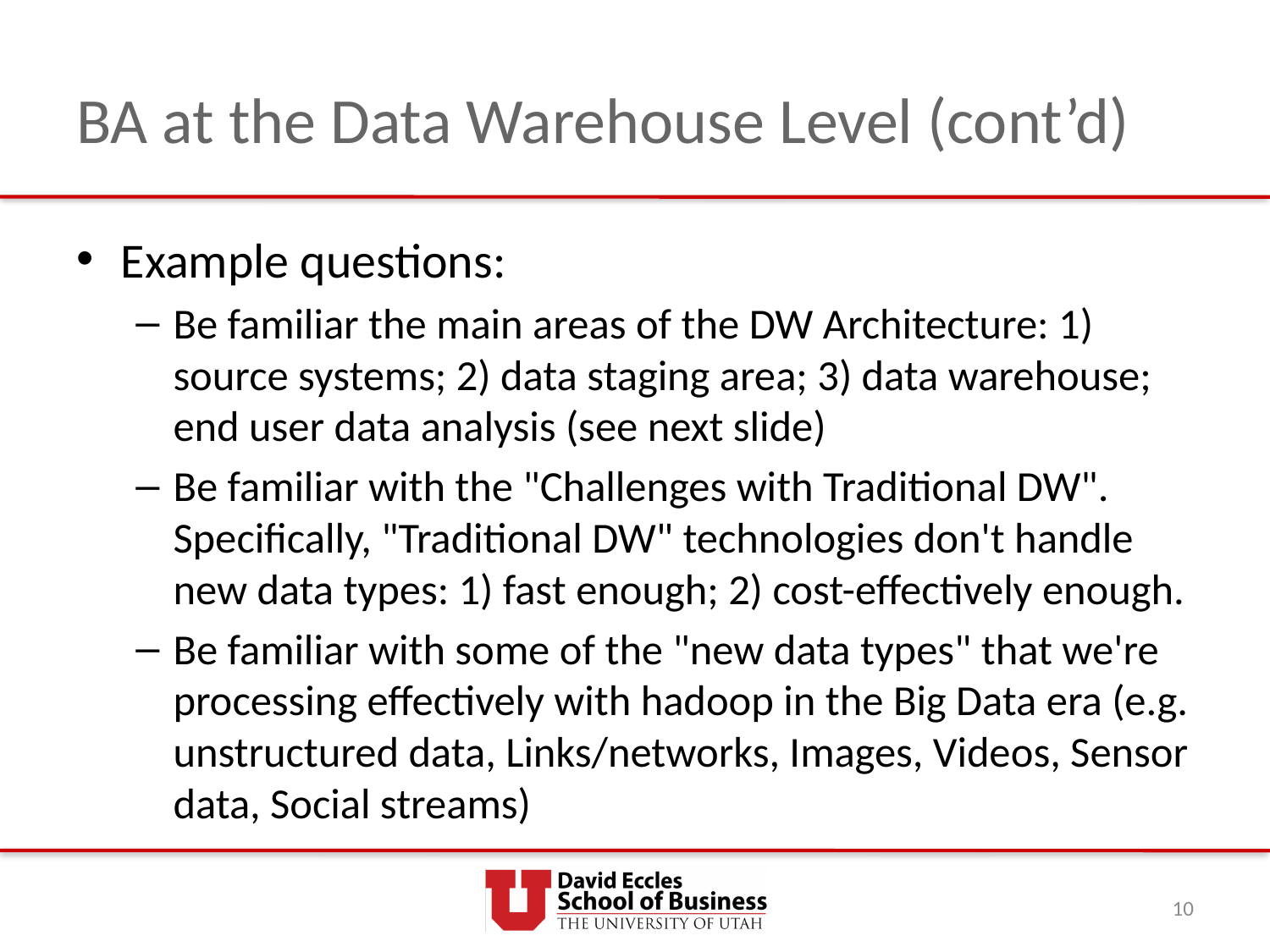

# BA at the Data Warehouse Level (cont’d)
Example questions:
Be familiar the main areas of the DW Architecture: 1) source systems; 2) data staging area; 3) data warehouse; end user data analysis (see next slide)
Be familiar with the "Challenges with Traditional DW".  Specifically, "Traditional DW" technologies don't handle new data types: 1) fast enough; 2) cost-effectively enough.
Be familiar with some of the "new data types" that we're processing effectively with hadoop in the Big Data era (e.g. unstructured data, Links/networks, Images, Videos, Sensor data, Social streams)
10